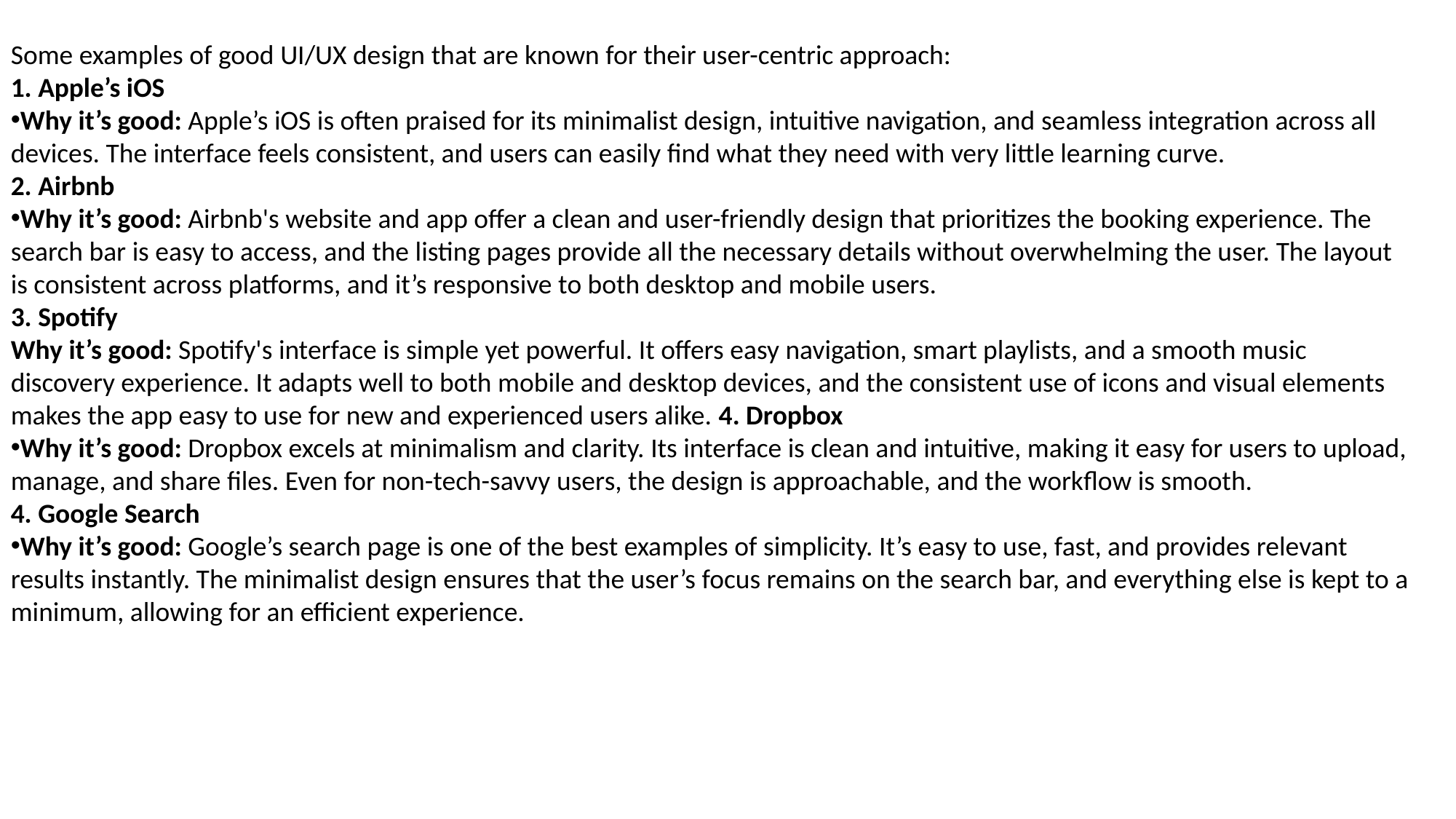

Some examples of good UI/UX design that are known for their user-centric approach:
1. Apple’s iOS
Why it’s good: Apple’s iOS is often praised for its minimalist design, intuitive navigation, and seamless integration across all devices. The interface feels consistent, and users can easily find what they need with very little learning curve.
2. Airbnb
Why it’s good: Airbnb's website and app offer a clean and user-friendly design that prioritizes the booking experience. The search bar is easy to access, and the listing pages provide all the necessary details without overwhelming the user. The layout is consistent across platforms, and it’s responsive to both desktop and mobile users.
3. Spotify
Why it’s good: Spotify's interface is simple yet powerful. It offers easy navigation, smart playlists, and a smooth music discovery experience. It adapts well to both mobile and desktop devices, and the consistent use of icons and visual elements makes the app easy to use for new and experienced users alike. 4. Dropbox
Why it’s good: Dropbox excels at minimalism and clarity. Its interface is clean and intuitive, making it easy for users to upload, manage, and share files. Even for non-tech-savvy users, the design is approachable, and the workflow is smooth.
4. Google Search
Why it’s good: Google’s search page is one of the best examples of simplicity. It’s easy to use, fast, and provides relevant results instantly. The minimalist design ensures that the user’s focus remains on the search bar, and everything else is kept to a minimum, allowing for an efficient experience.